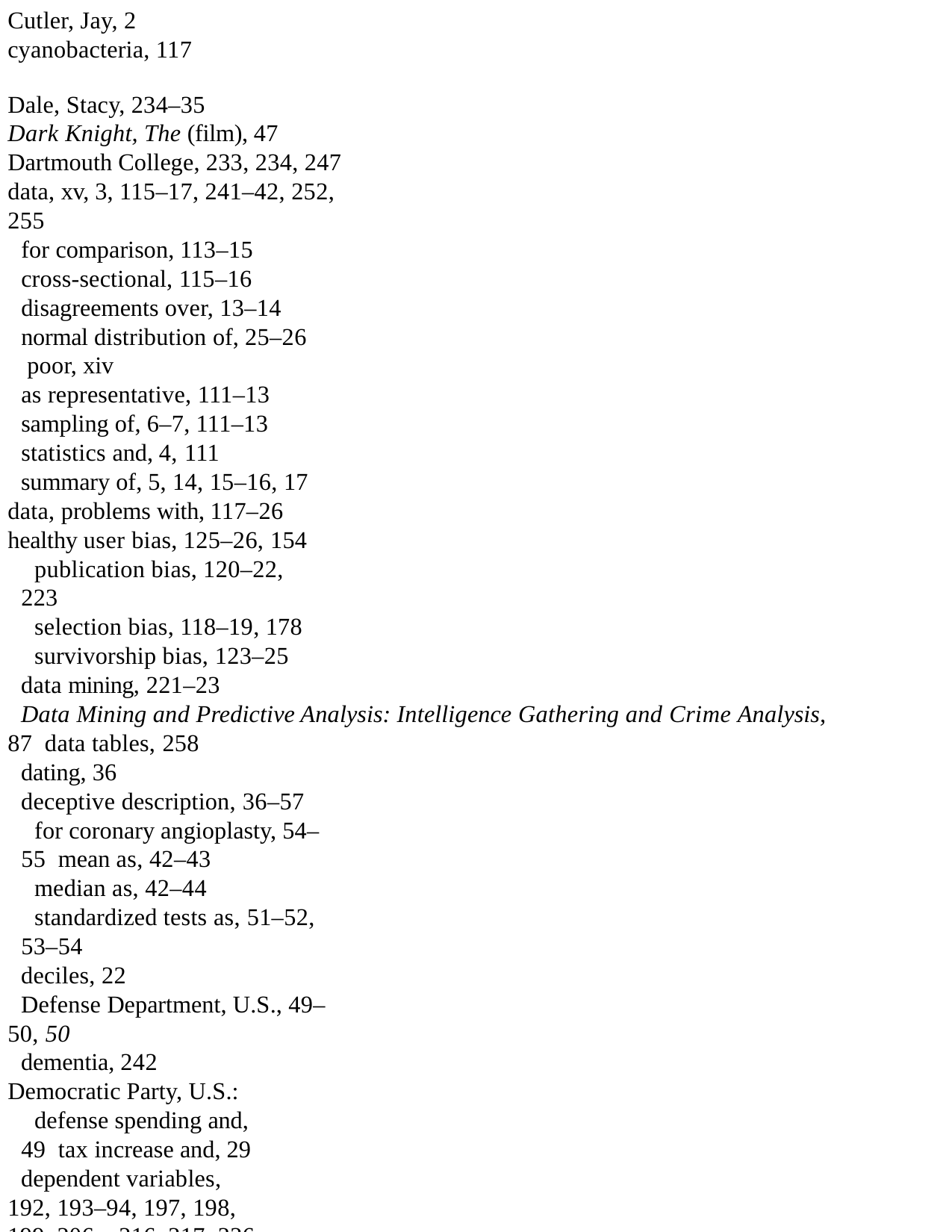

Cutler, Jay, 2
cyanobacteria, 117

Dale, Stacy, 234–35
Dark Knight, The (film), 47  Dartmouth College, 233, 234, 247
data, xv, 3, 115–17, 241–42, 252, 255
for comparison, 113–15
cross-sectional, 115–16
disagreements over, 13–14  normal distribution of, 25–26  poor, xiv
as representative, 111–13
sampling of, 6–7, 111–13
statistics and, 4, 111
summary of, 5, 14, 15–16, 17  data, problems with, 117–26  healthy user bias, 125–26, 154
publication bias, 120–22, 223
selection bias, 118–19, 178
survivorship bias, 123–25
data mining, 221–23
Data Mining and Predictive Analysis: Intelligence Gathering and Crime Analysis, 87  data tables, 258
dating, 36
deceptive description, 36–57
for coronary angioplasty, 54–55  mean as, 42–43
median as, 42–44
standardized tests as, 51–52, 53–54
deciles, 22
Defense Department, U.S., 49–50, 50
dementia, 242  Democratic Party, U.S.:
defense spending and, 49  tax increase and, 29
dependent variables, 192, 193–94, 197, 198, 199, 206n, 216, 217, 226
depression, 121, 242
descriptive statistics, 15–35
central tendency discovered in, 18–22  dispersion measured in, 23–25
issues framed by, 33